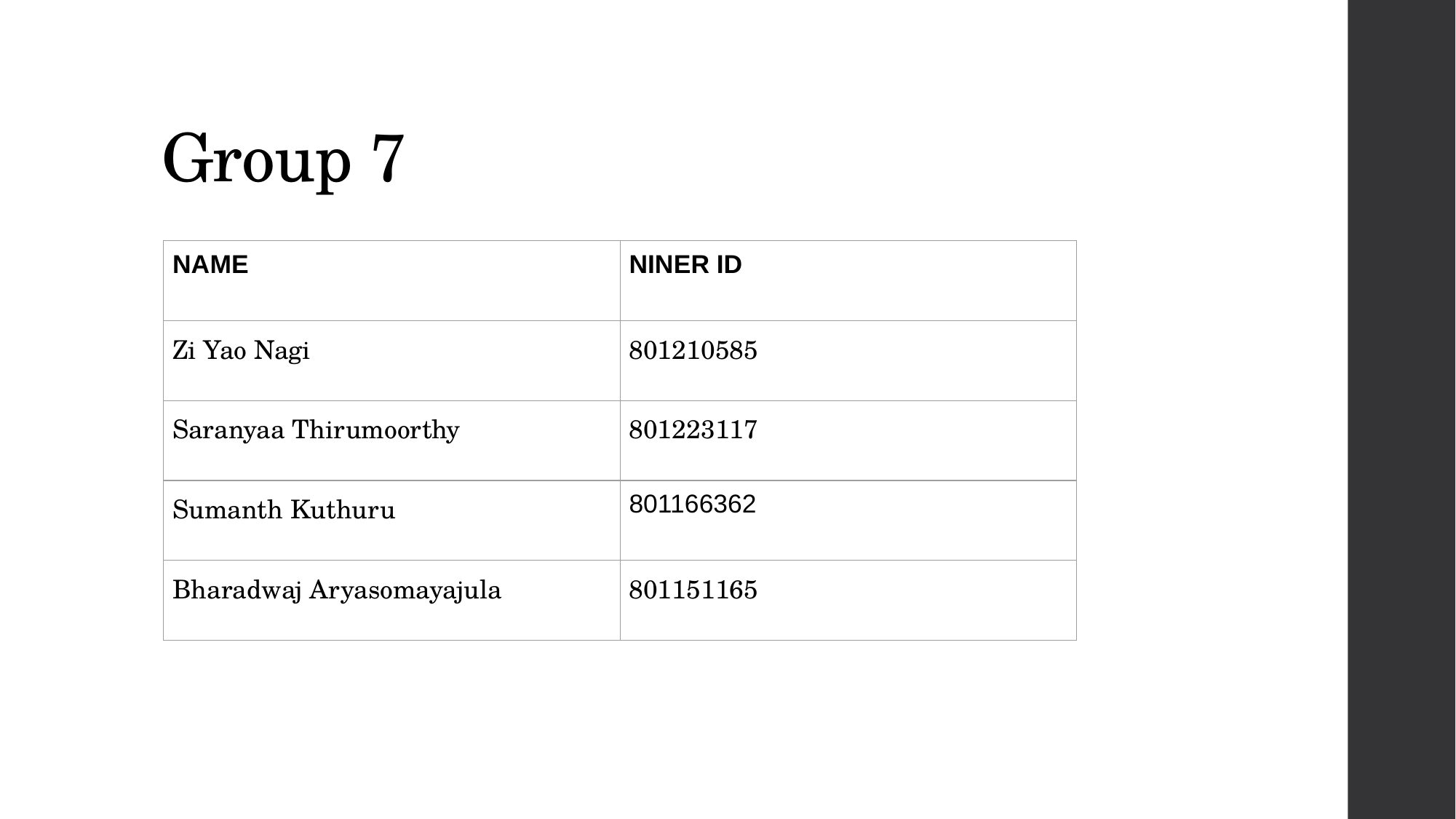

# Group 7
| NAME | NINER ID |
| --- | --- |
| Zi Yao Nagi | 801210585 |
| Saranyaa Thirumoorthy | 801223117 |
| Sumanth Kuthuru | 801166362 |
| Bharadwaj Aryasomayajula | 801151165 |